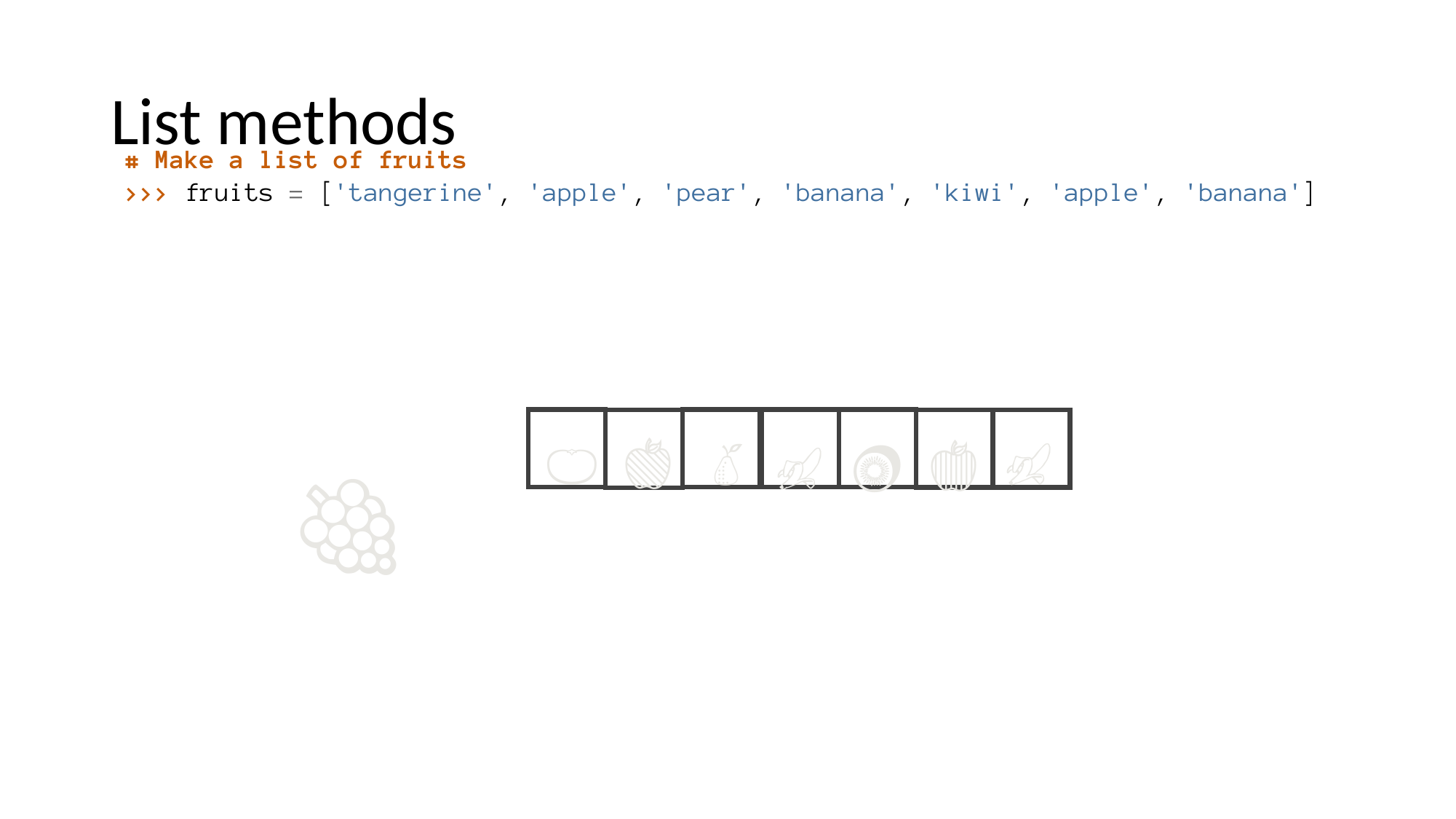

# List methods
# Make a list of fruits
>>> fruits = ['tangerine', 'apple', 'pear', 'banana', 'kiwi', 'apple', 'banana']

🍏
🍊
🍎
🍐
🥝
🍌
🍌
🍇